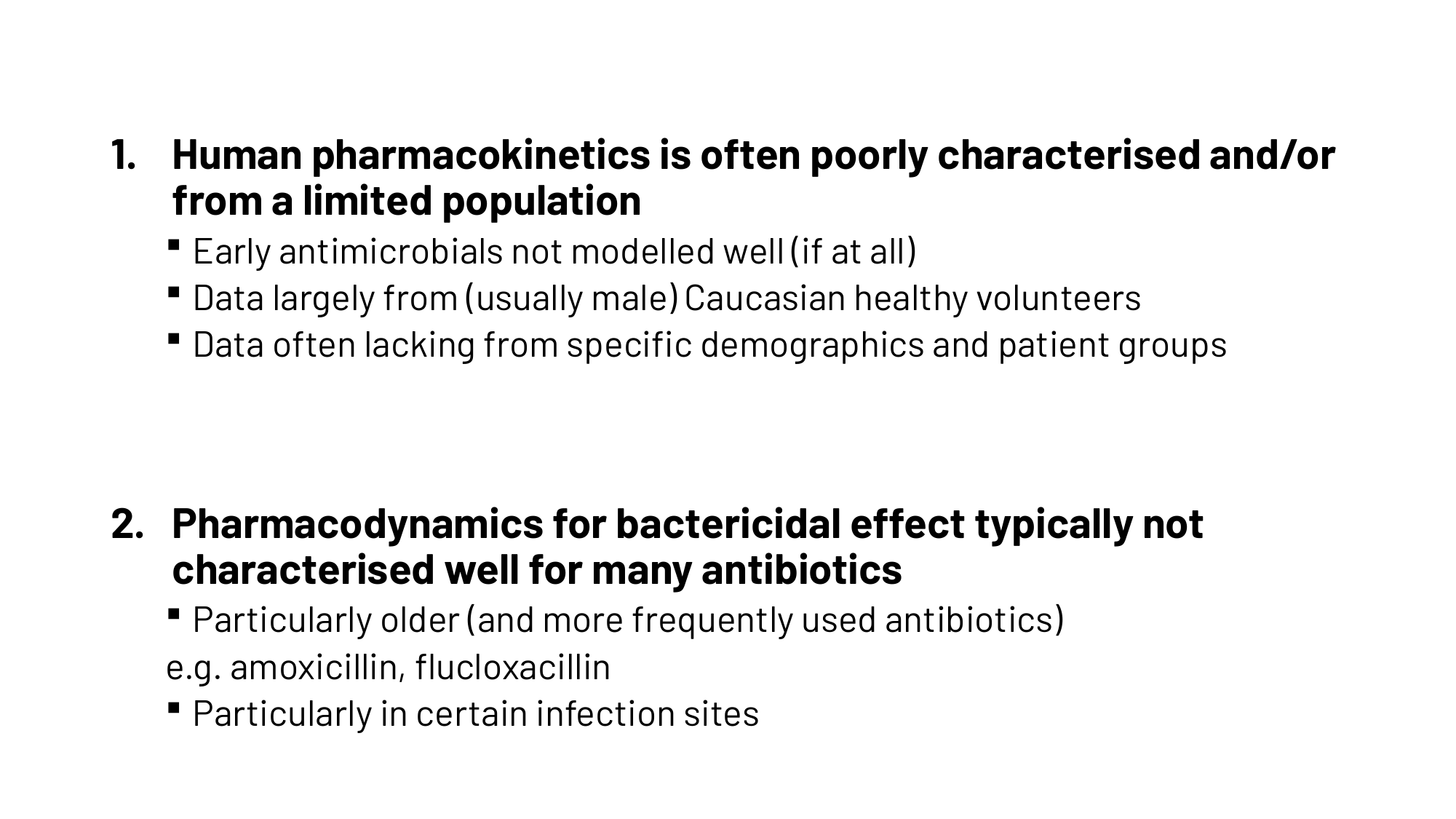

Human pharmacokinetics is often poorly characterised and/or from a limited population
Early antimicrobials not modelled well (if at all)
Data largely from (usually male) Caucasian healthy volunteers
Data often lacking from specific demographics and patient groups

Pharmacodynamics for bactericidal effect typically not characterised well for many antibiotics
Particularly older (and more frequently used antibiotics)
e.g. amoxicillin, flucloxacillin
Particularly in certain infection sites